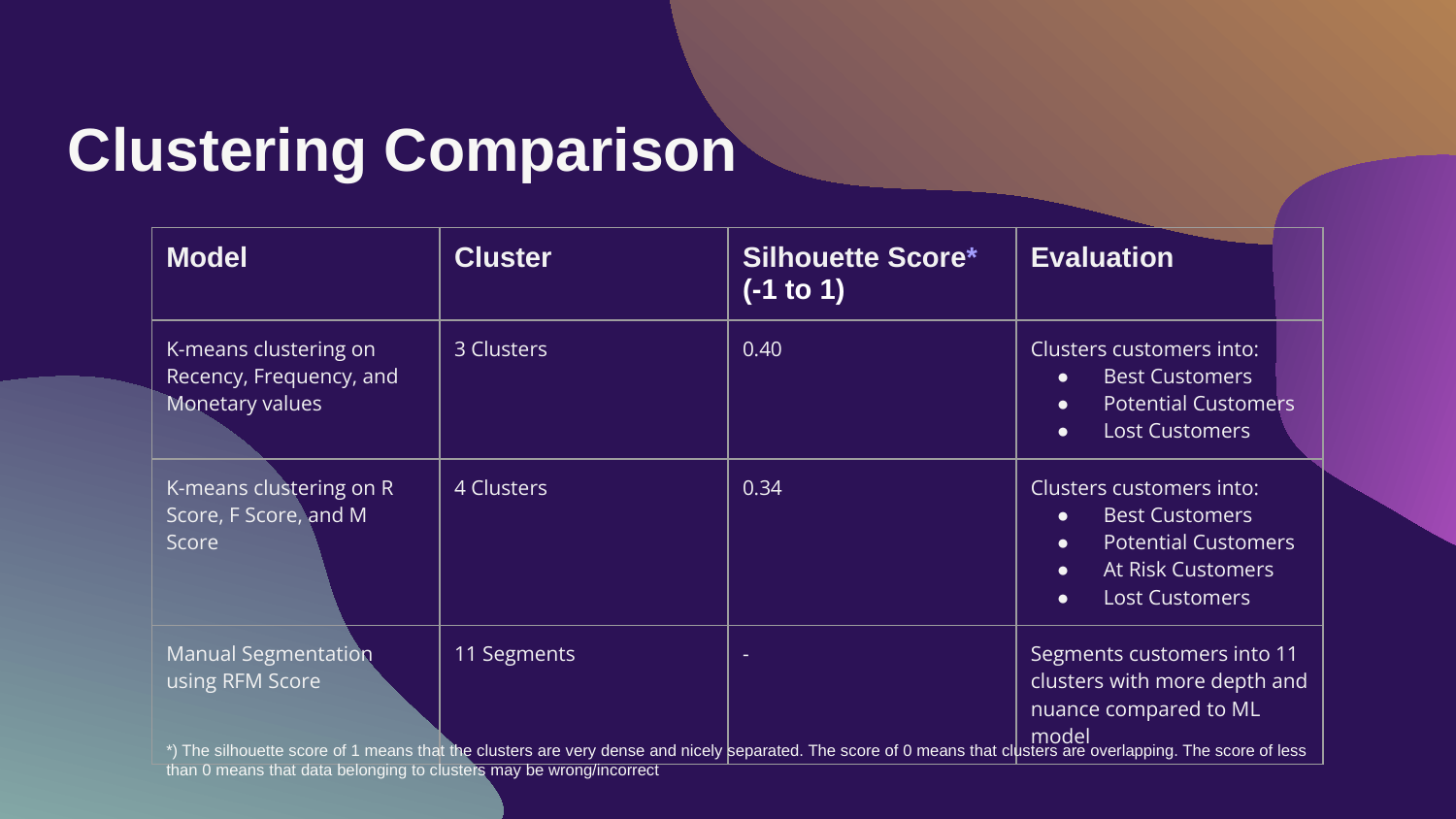

# Clustering Comparison
| Model | Cluster | Silhouette Score\* (-1 to 1) | Evaluation |
| --- | --- | --- | --- |
| K-means clustering on Recency, Frequency, and Monetary values | 3 Clusters | 0.40 | Clusters customers into: Best Customers Potential Customers Lost Customers |
| K-means clustering on R Score, F Score, and M Score | 4 Clusters | 0.34 | Clusters customers into: Best Customers Potential Customers At Risk Customers Lost Customers |
| Manual Segmentation using RFM Score | 11 Segments | - | Segments customers into 11 clusters with more depth and nuance compared to ML model |
*) The silhouette score of 1 means that the clusters are very dense and nicely separated. The score of 0 means that clusters are overlapping. The score of less than 0 means that data belonging to clusters may be wrong/incorrect